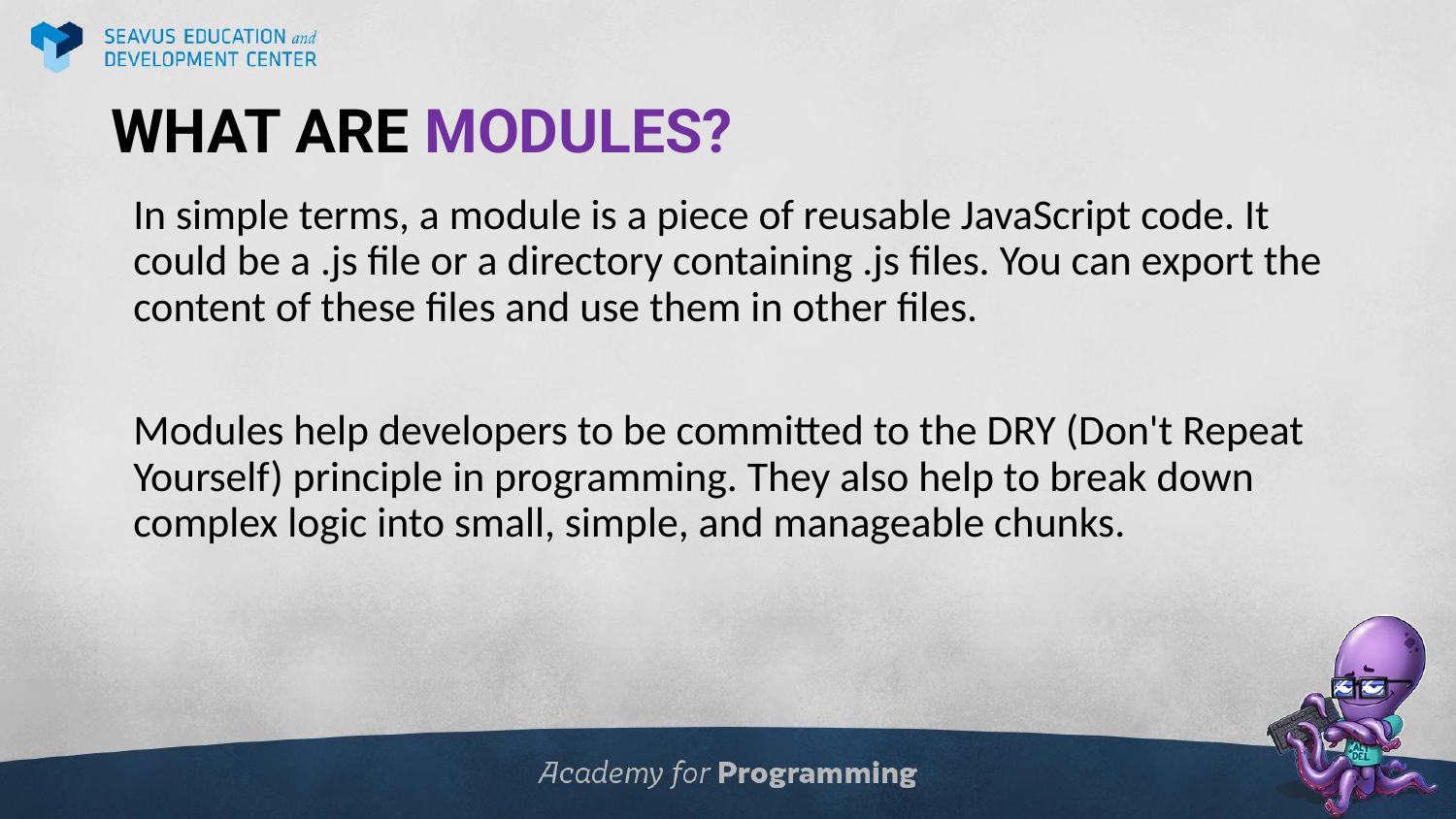

# WHAT ARE MODULES?
In simple terms, a module is a piece of reusable JavaScript code. It could be a .js file or a directory containing .js files. You can export the content of these files and use them in other files.

Modules help developers to be committed to the DRY (Don't Repeat Yourself) principle in programming. They also help to break down complex logic into small, simple, and manageable chunks.